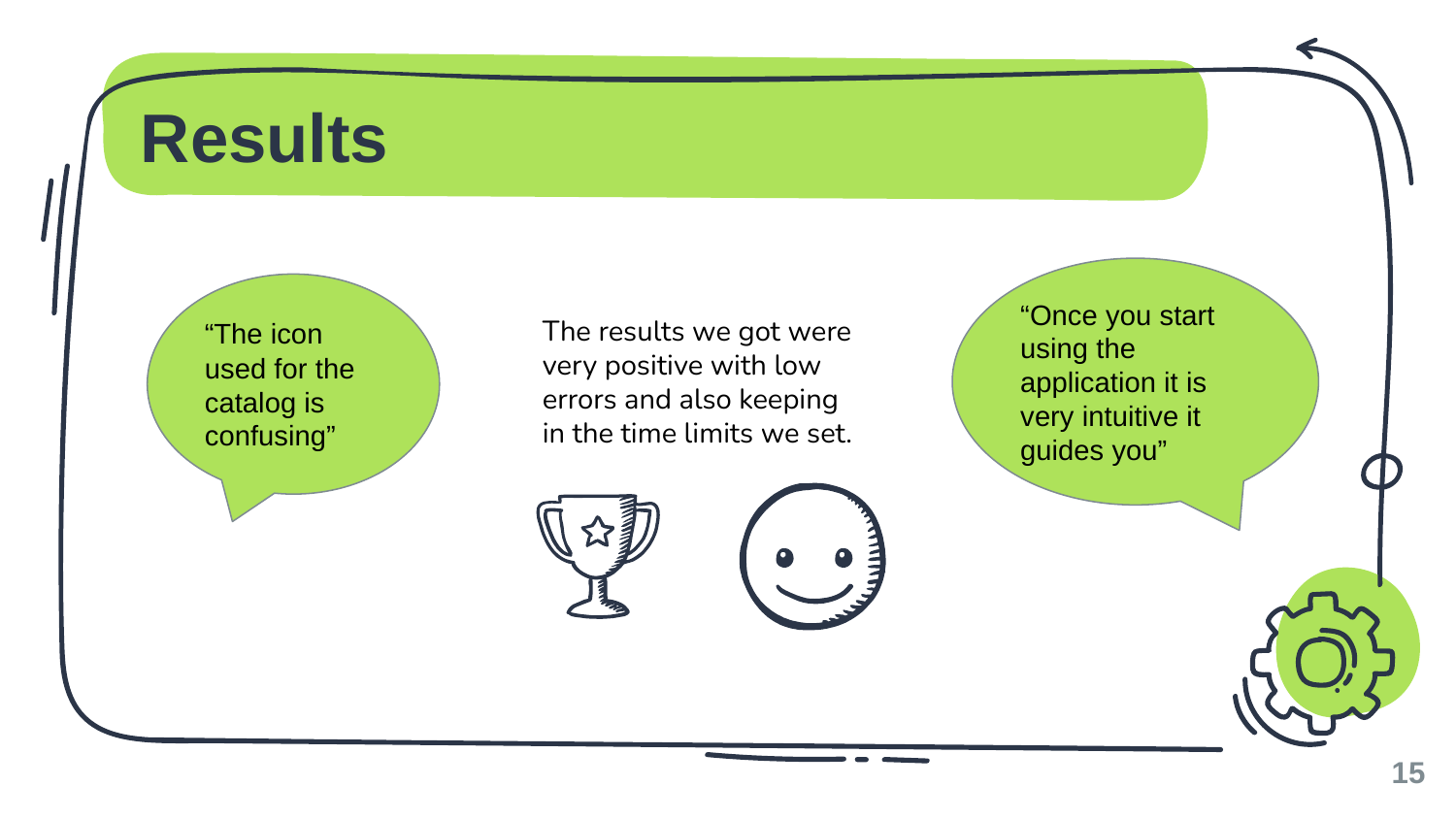

# Results
“Once you start using the application it is very intuitive it guides you”
“The icon used for the catalog is confusing”
The results we got were very positive with low errors and also keeping in the time limits we set.

15